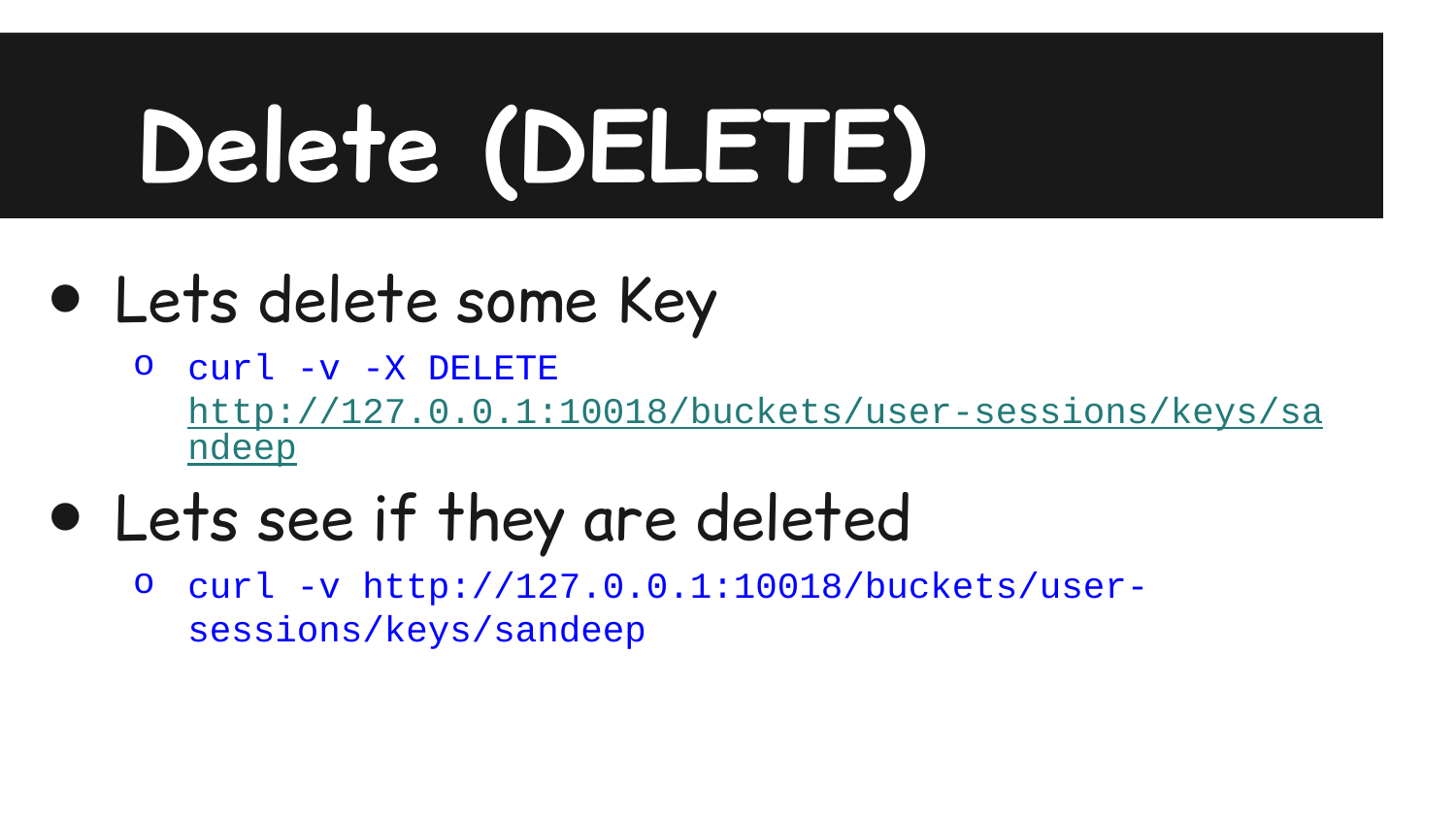

# Delete (DELETE)
Lets delete some Key
curl -v -X DELETE http://127.0.0.1:10018/buckets/user-sessions/keys/sandeep
Lets see if they are deleted
curl -v http://127.0.0.1:10018/buckets/user-sessions/keys/sandeep